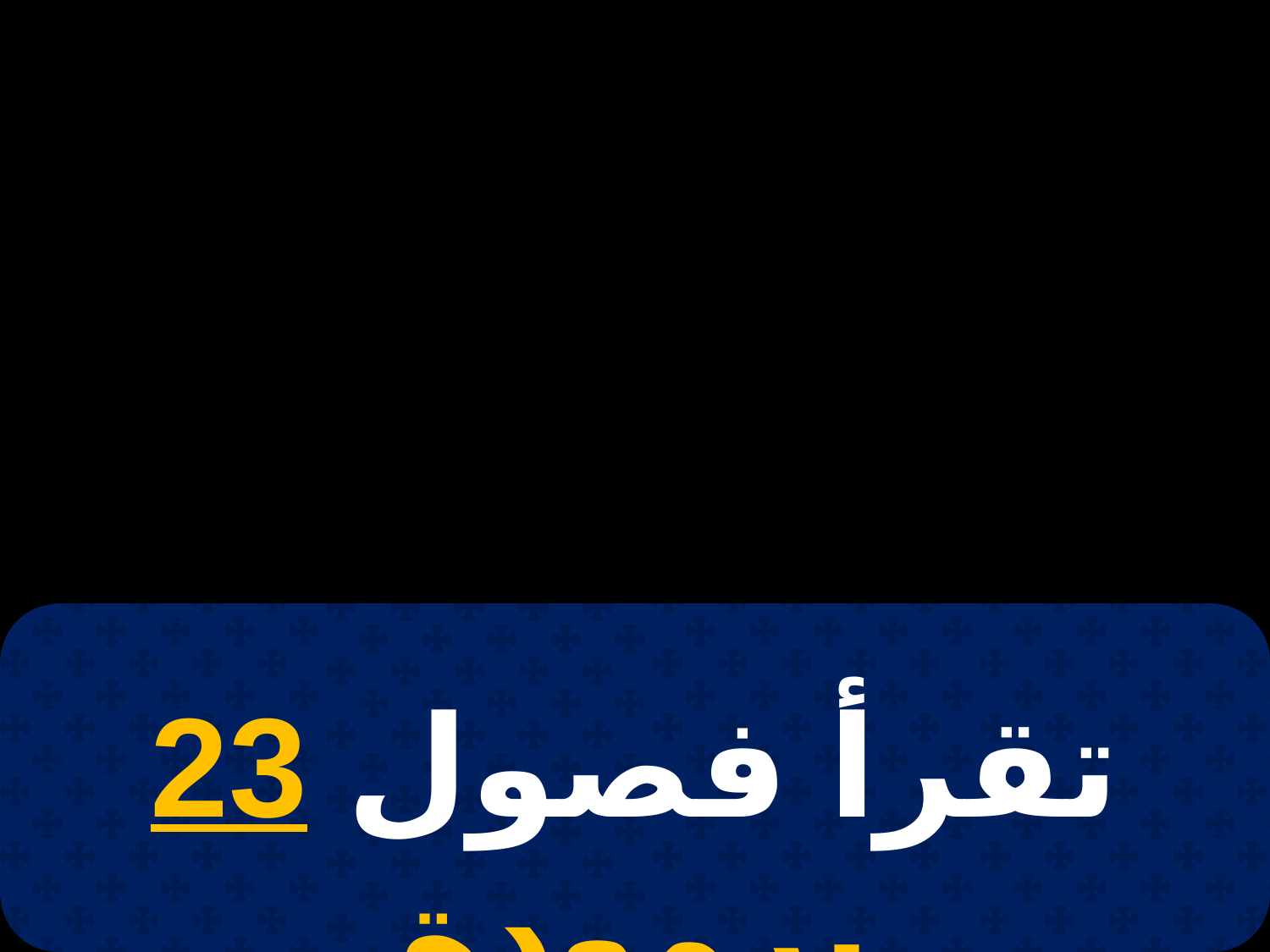

# 6 بشنس
تقرأ فصول 23 برمودة